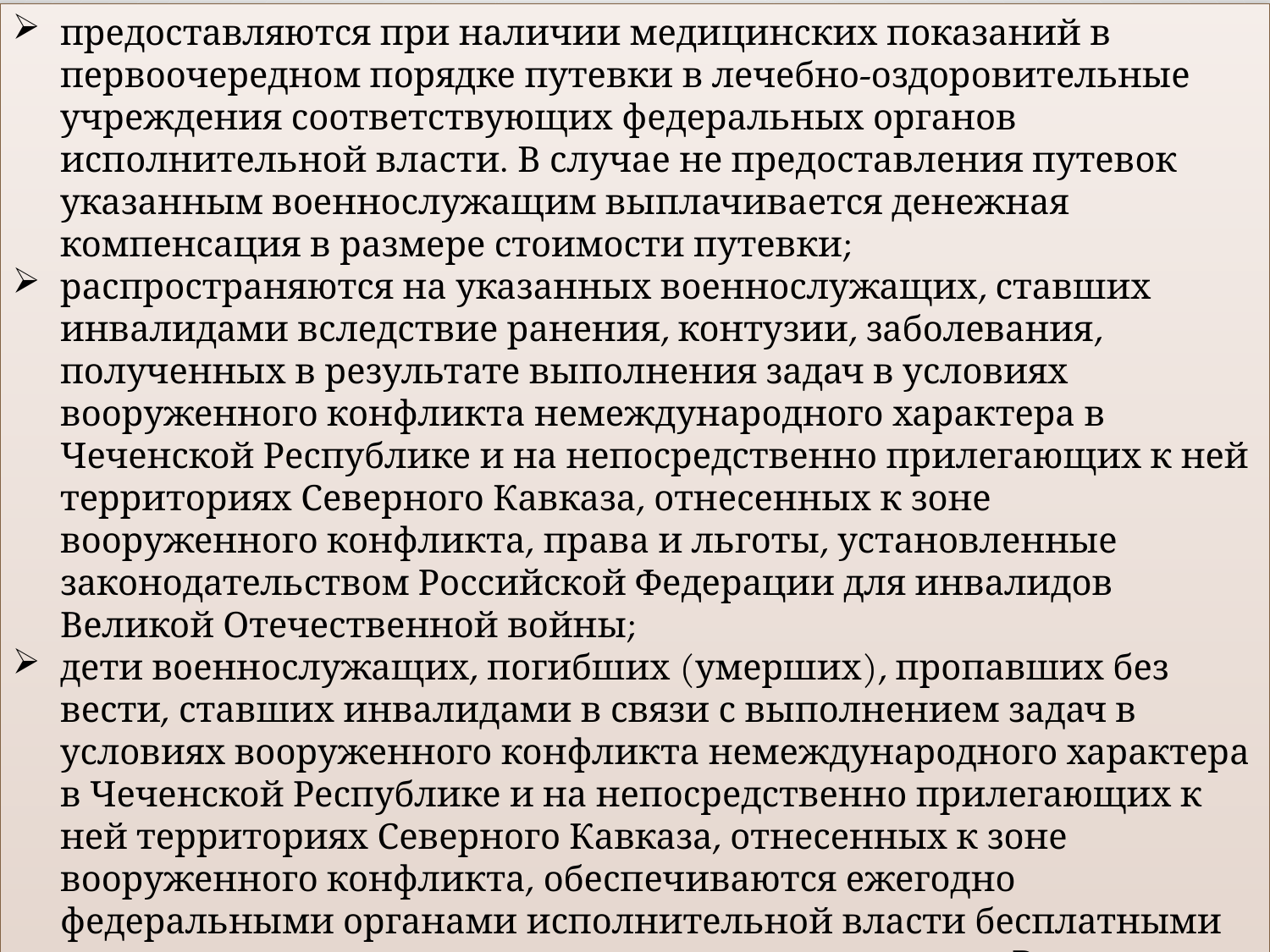

предоставляются при наличии медицинских показаний в первоочередном порядке путевки в лечебно-оздоровительные учреждения соответствующих федеральных органов исполнительной власти. В случае не предоставления путевок указанным военнослужащим выплачивается денежная компенсация в размере стоимости путевки;
распространяются на указанных военнослужащих, ставших инвалидами вследствие ранения, контузии, заболевания, полученных в результате выполнения задач в условиях вооруженного конфликта немеждународного характера в Чеченской Республике и на непосредственно прилегающих к ней территориях Северного Кавказа, отнесенных к зоне вооруженного конфликта, права и льготы, установленные законодательством Российской Федерации для инвалидов Великой Отечественной войны;
дети военнослужащих, погибших (умерших), пропавших без вести, ставших инвалидами в связи с выполнением задач в условиях вооруженного конфликта немеждународного характера в Чеченской Республике и на непосредственно прилегающих к ней территориях Северного Кавказа, отнесенных к зоне вооруженного конфликта, обеспечиваются ежегодно федеральными органами исполнительной власти бесплатными путевками в детские оздоровительные учреждения. В случае не предоставления указанных путевок выплачивается денежная компенсация в размере их стоимости.